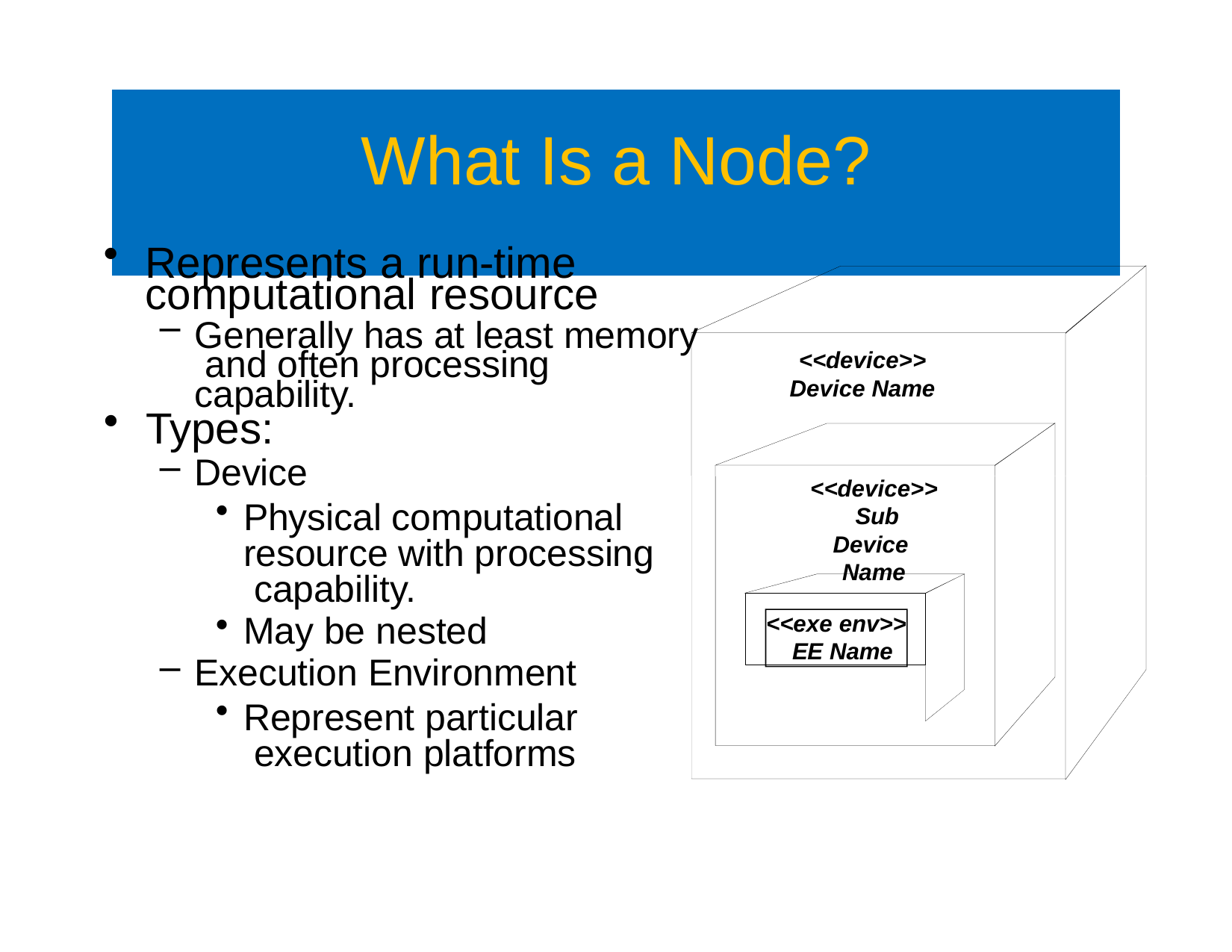

# What Is a Node?
Represents a run-time  computational resource
Generally has at least memory  and often processing  capability.
Types:
Device
Physical computational  resource with processing  capability.
May be nested
Execution Environment
Represent particular  execution platforms

<<device>>  Device Name
<<device>>  Sub Device  Name

<<exe env>>  EE Name